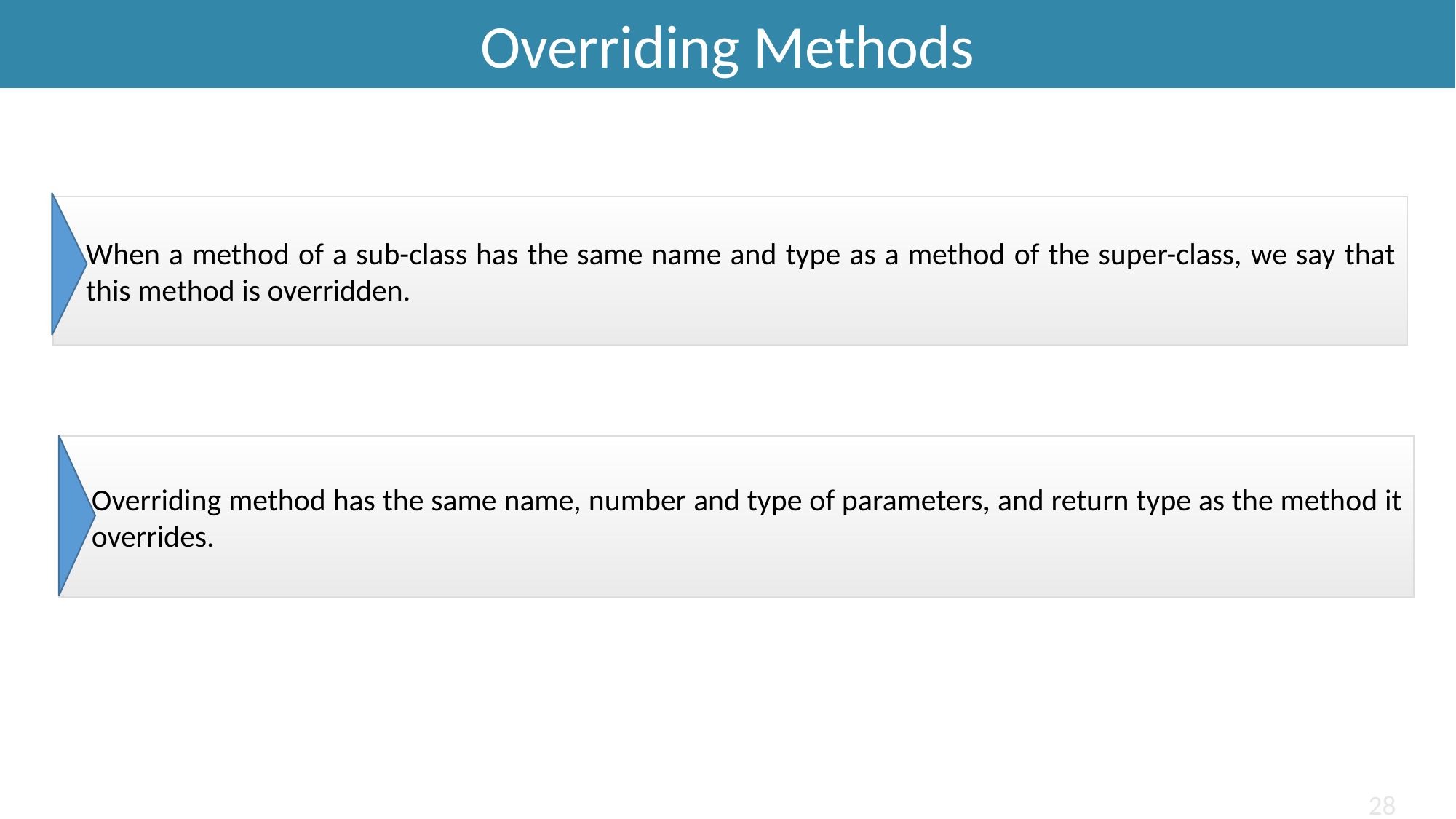

Overriding Methods

When a method of a sub-class has the same name and type as a method of the super-class, we say that this method is overridden.

Overriding method has the same name, number and type of parameters, and return type as the method it overrides.